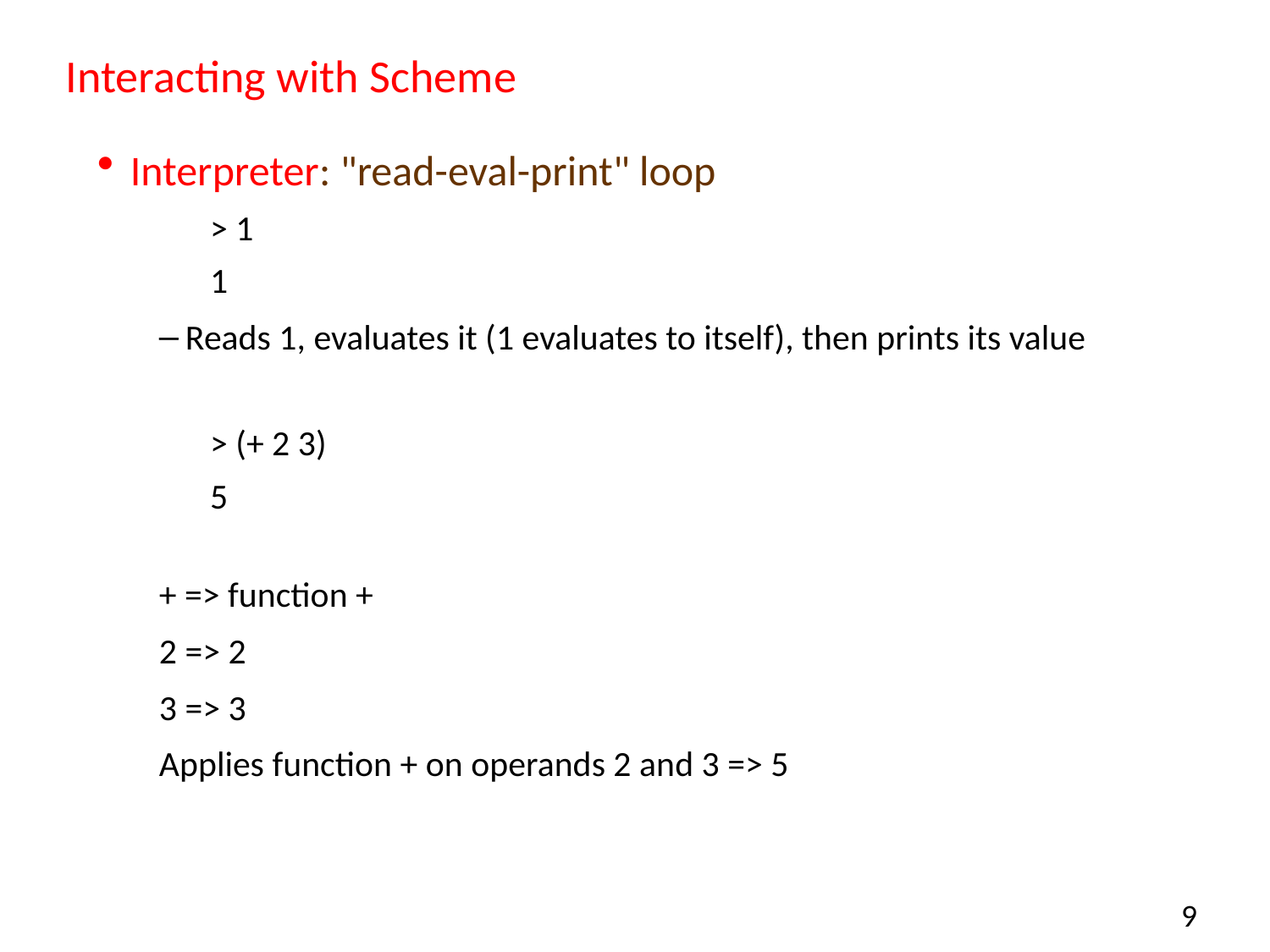

# Interacting with Scheme
Interpreter: "read-eval-print" loop
> 1
1
Reads 1, evaluates it (1 evaluates to itself), then prints its value

> (+ 2 3)
5

+ => function +
2 => 2
3 => 3
Applies function + on operands 2 and 3 => 5

9